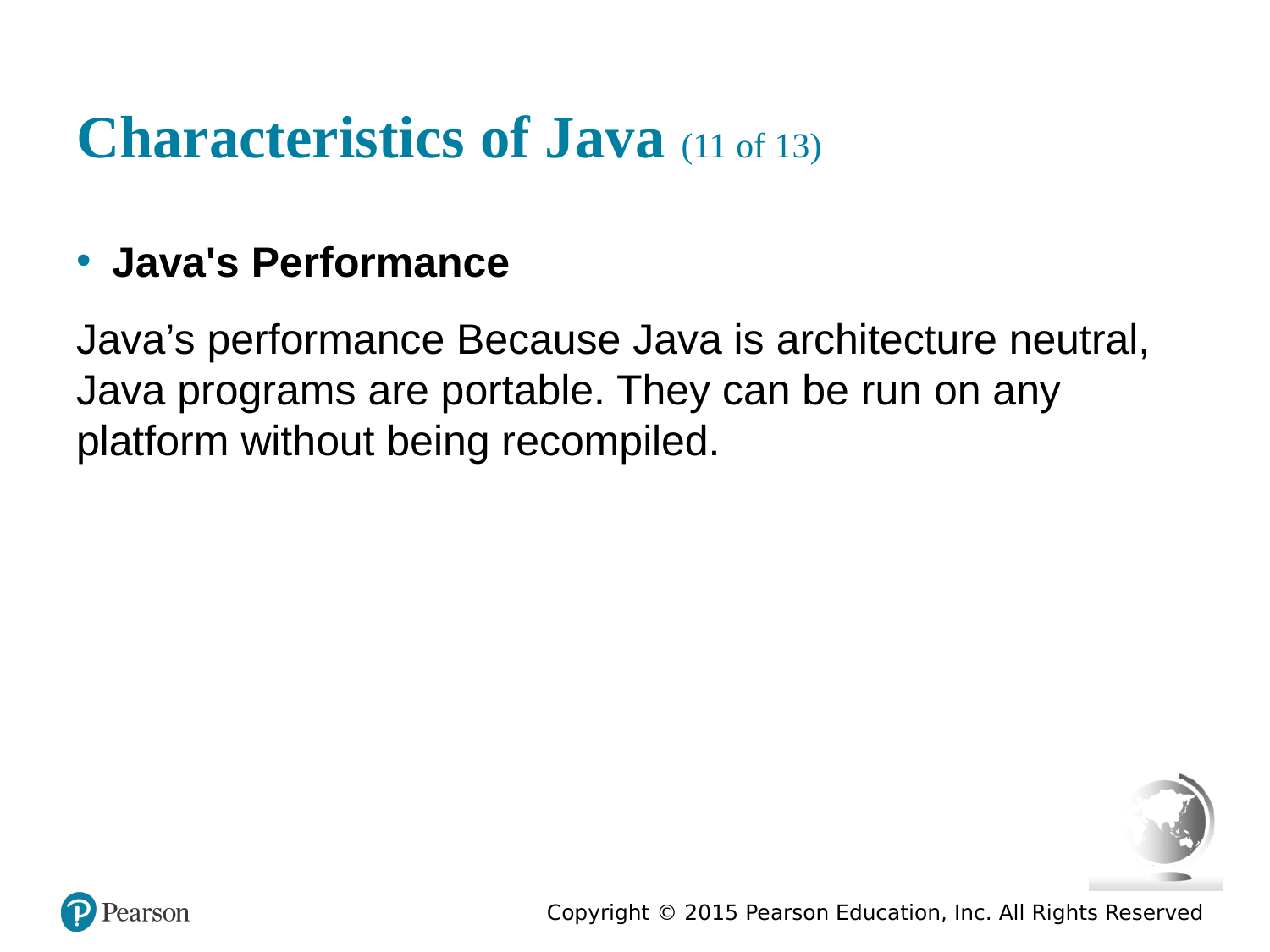

# Characteristics of Java (11 of 13)
Java's Performance
Java’s performance Because Java is architecture neutral, Java programs are portable. They can be run on any platform without being recompiled.